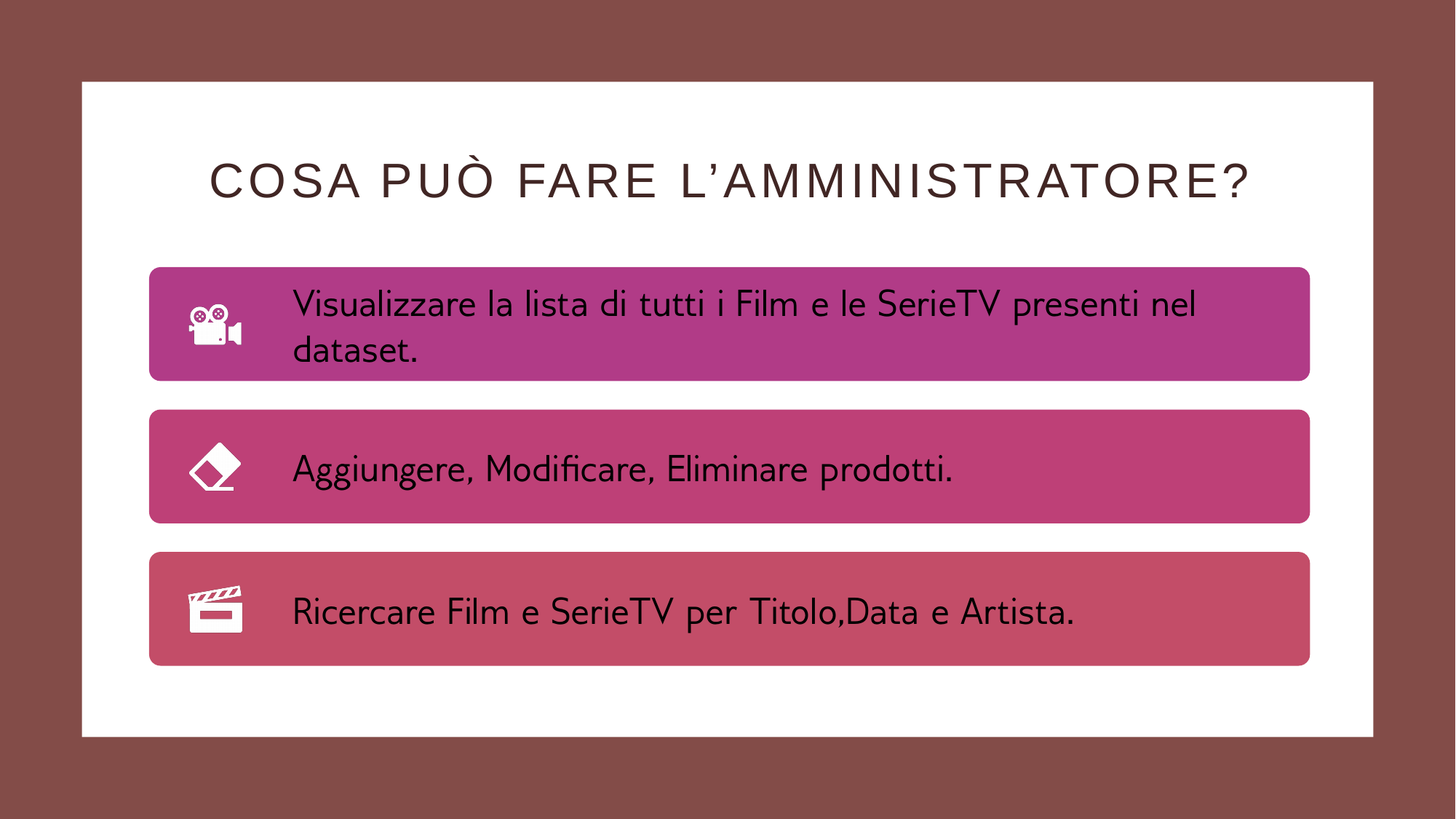

# Cosa può fare L’Amministratore?
Visualizzare la lista di tutti i Film e le SerieTV presenti nel dataset.
Aggiungere, Modificare, Eliminare prodotti.
Ricercare Film e SerieTV per Titolo,Data e Artista.